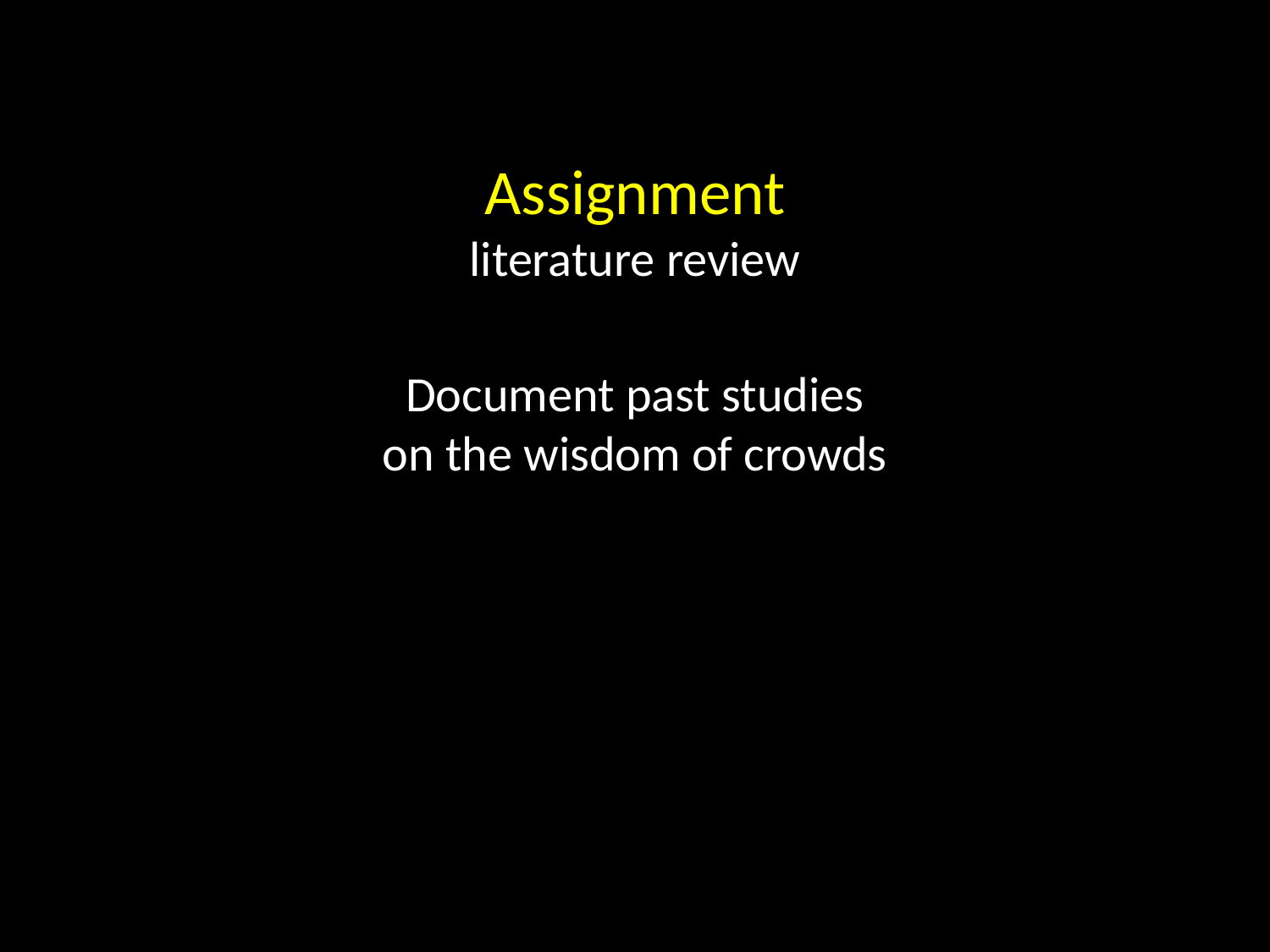

Assignment
literature review

Document past studies
on the wisdom of crowds